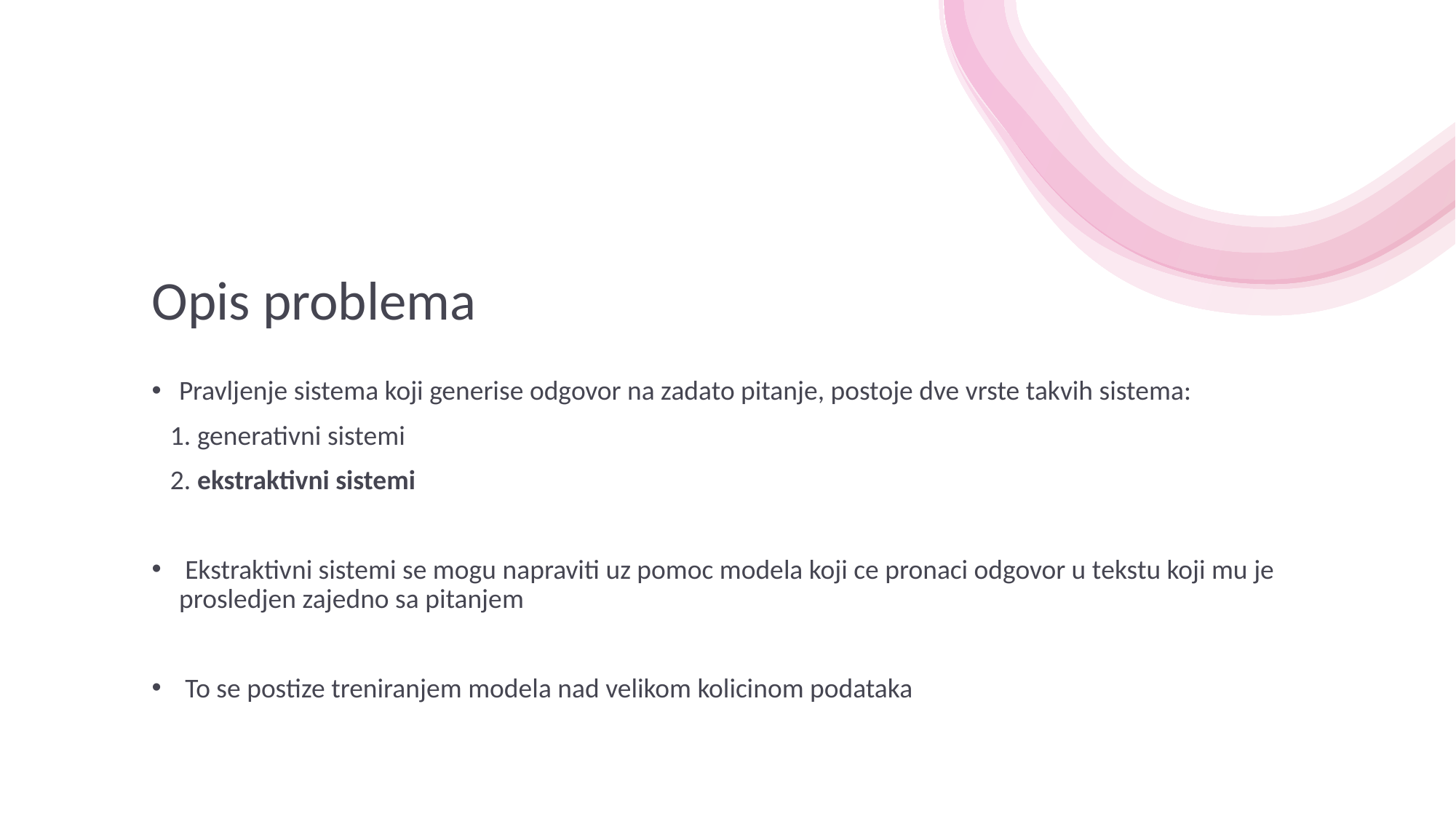

# Opis problema
Pravljenje sistema koji generise odgovor na zadato pitanje, postoje dve vrste takvih sistema:
   1. generativni sistemi
   2. ekstraktivni sistemi

 Ekstraktivni sistemi se mogu napraviti uz pomoc modela koji ce pronaci odgovor u tekstu koji mu je prosledjen zajedno sa pitanjem

 To se postize treniranjem modela nad velikom kolicinom podataka